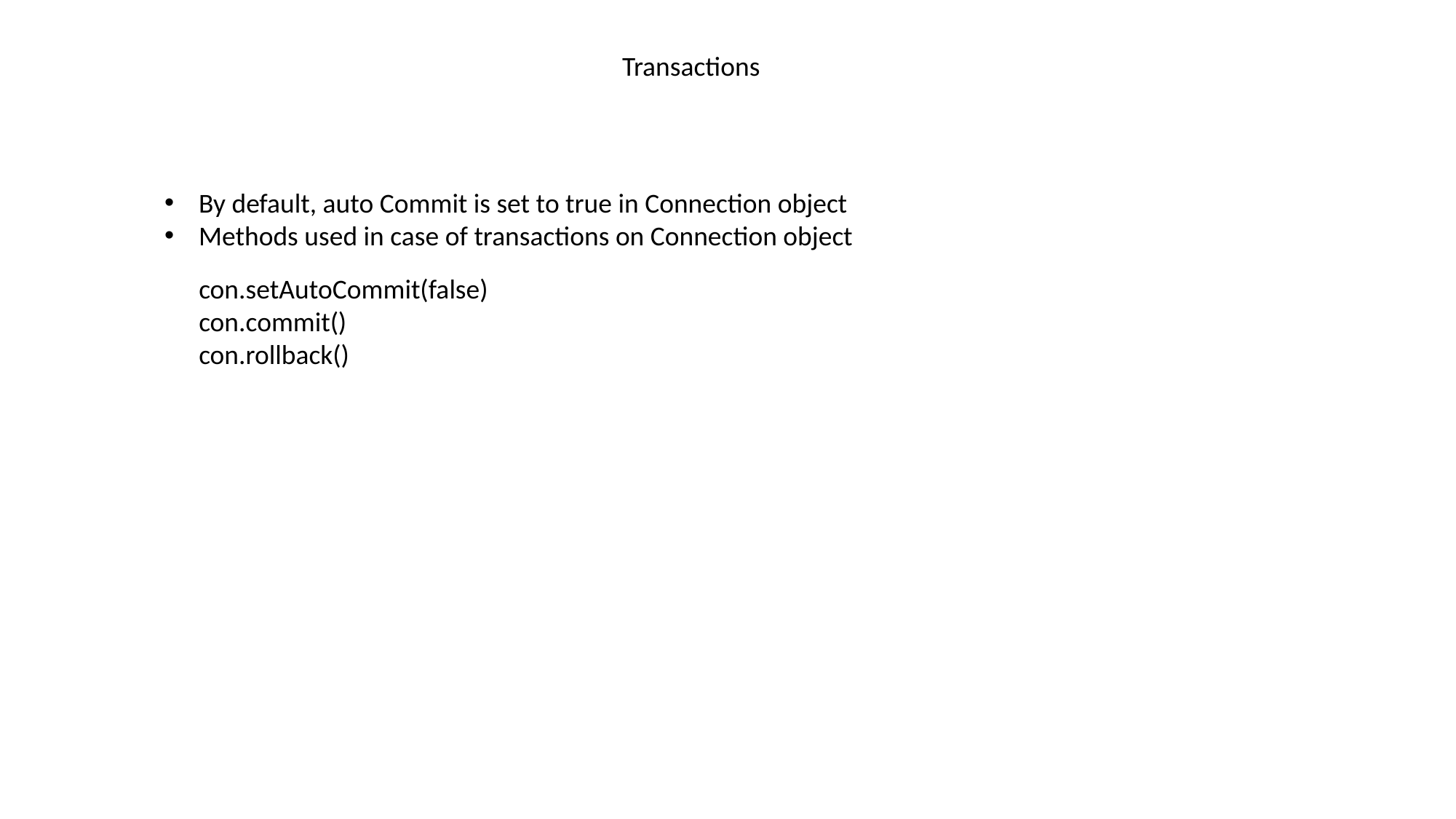

Transactions
By default, auto Commit is set to true in Connection object
Methods used in case of transactions on Connection object
con.setAutoCommit(false)
con.commit()
con.rollback()